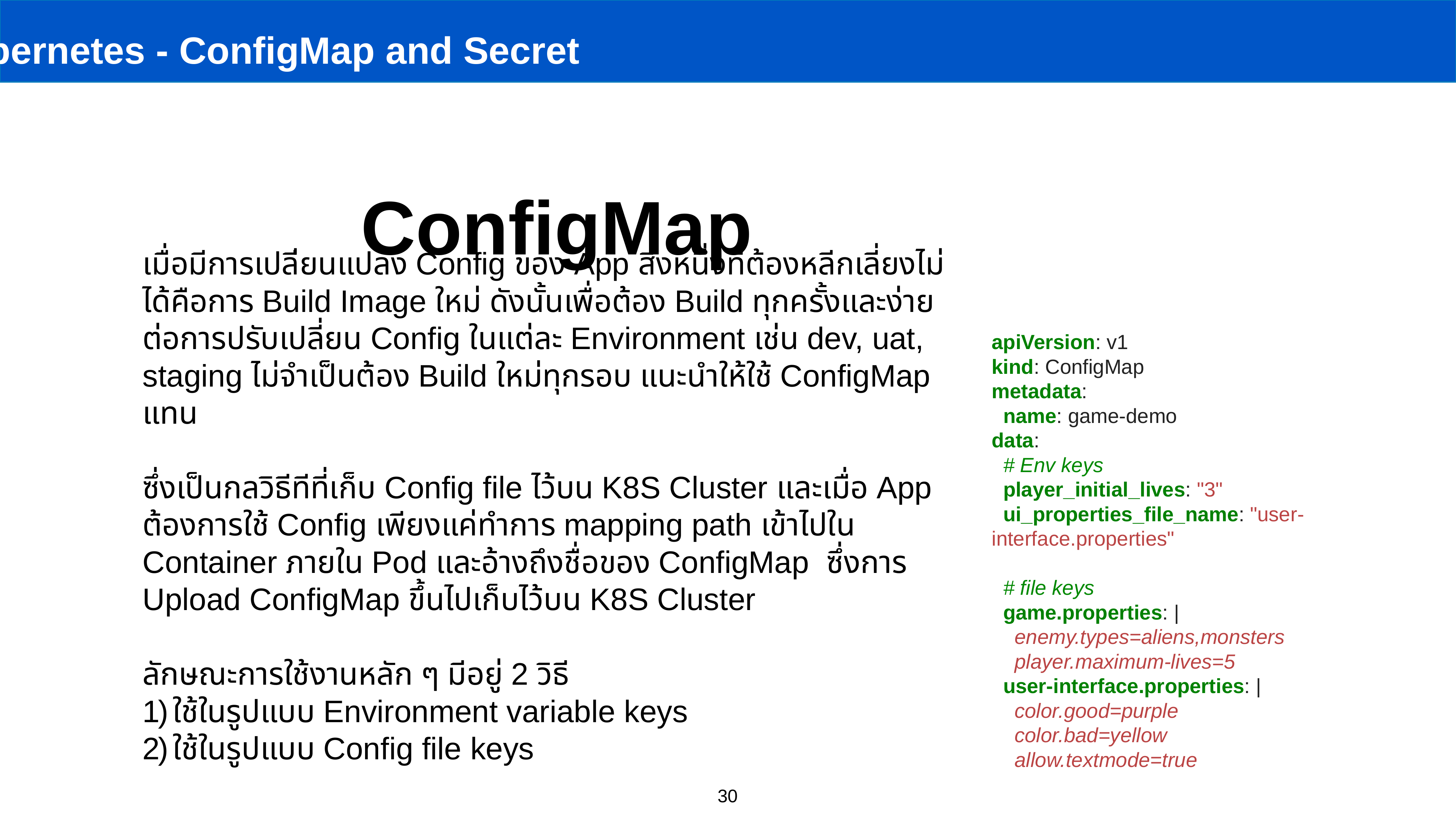

Kubernetes - ConfigMap and Secret
ConfigMap
เมื่อมีการเปลี่ยนแปลง Config ของ App สิ่งหนึ่งที่ต้องหลีกเลี่ยงไม่ได้คือการ Build Image ใหม่ ดังนั้นเพื่อต้อง Build ทุกครั้งและง่ายต่อการปรับเปลี่ยน Config ในแต่ละ Environment เช่น dev, uat, staging ไม่จำเป็นต้อง Build ใหม่ทุกรอบ แนะนำให้ใช้ ConfigMap แทน

ซึ่งเป็นกลวิธีทีที่เก็บ Config file ไว้บน K8S Cluster และเมื่อ App ต้องการใช้ Config เพียงแค่ทำการ mapping path เข้าไปใน Container ภายใน Pod และอ้างถึงชื่อของ ConfigMap  ซึ่งการ Upload ConfigMap ขึ้นไปเก็บไว้บน K8S Cluster

ลักษณะการใช้งานหลัก ๆ มีอยู่ 2 วิธี
ใช้ในรูปแบบ Environment variable keys
ใช้ในรูปแบบ Config file keys
apiVersion: v1
kind: ConfigMap
metadata:
  name: game-demo
data:
  # Env keys
  player_initial_lives: "3"
  ui_properties_file_name: "user-interface.properties"

  # file keys
  game.properties: |
    enemy.types=aliens,monsters
    player.maximum-lives=5
  user-interface.properties: |
    color.good=purple
    color.bad=yellow
    allow.textmode=true
30